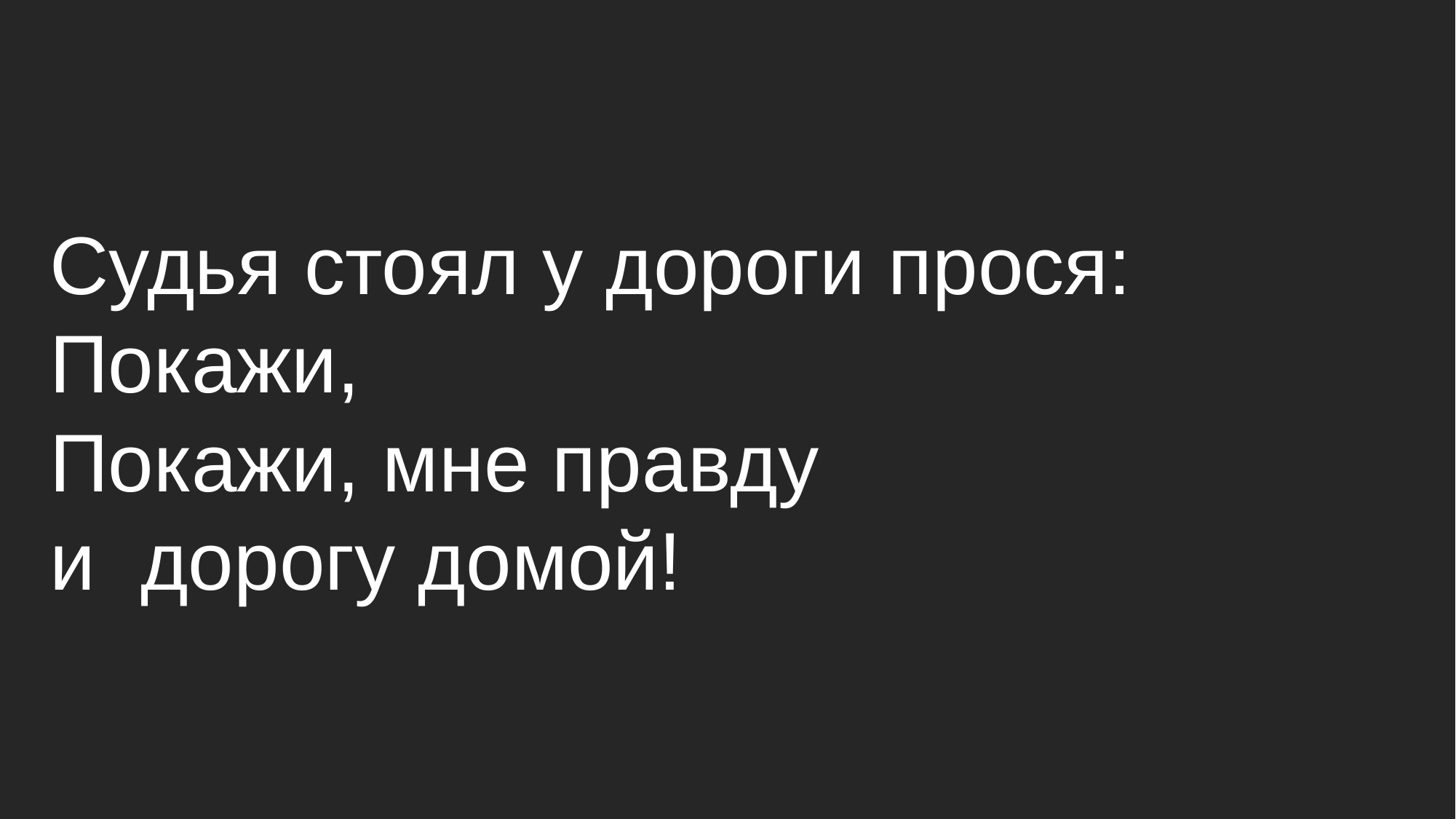

# Судья стоял у дороги прося: Покажи, Покажи, мне правду и  дорогу домой!